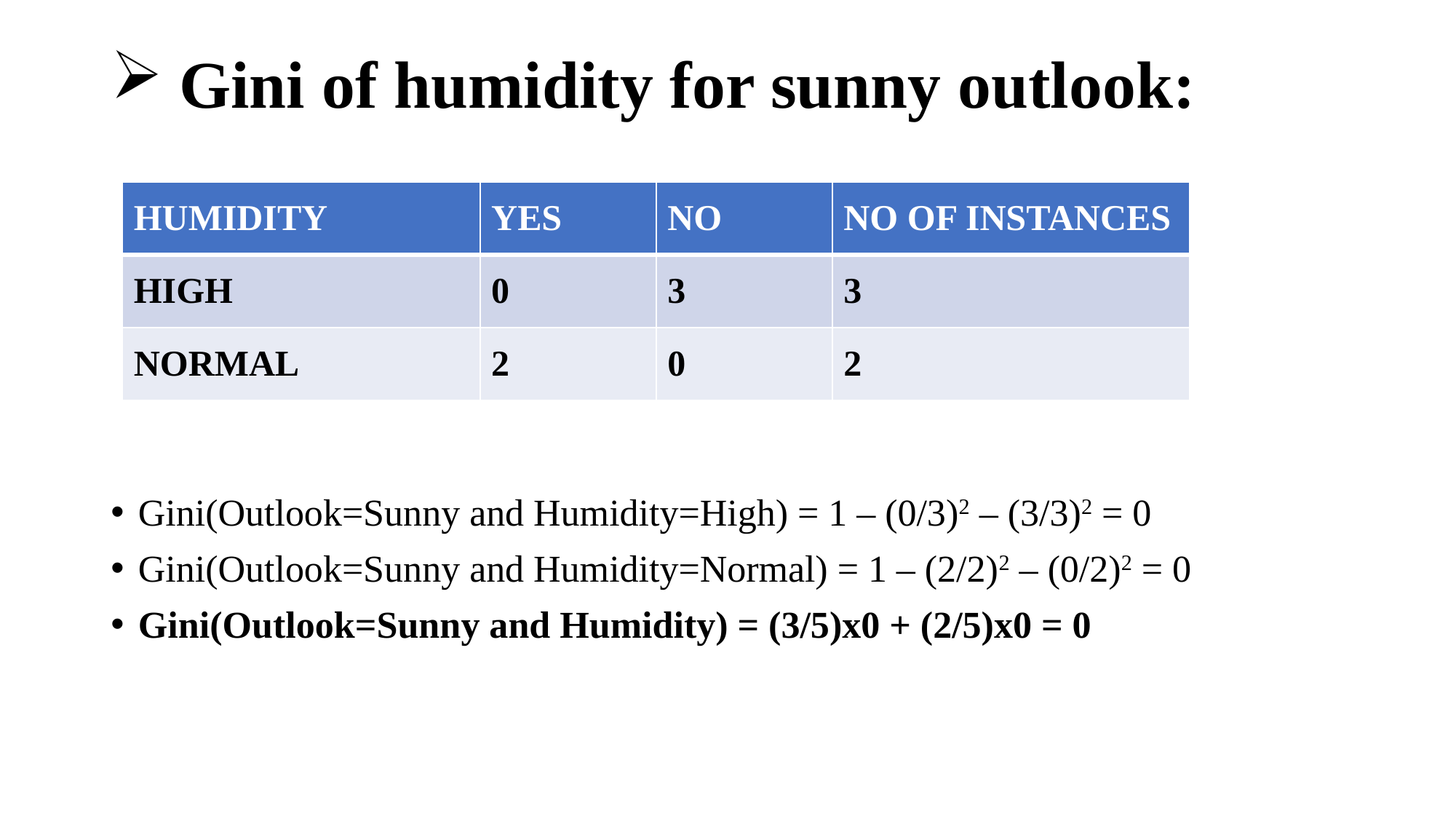

# Gini of humidity for sunny outlook:

| HUMIDITY | YES | NO | NO OF INSTANCES |
| --- | --- | --- | --- |
| HIGH | 0 | 3 | 3 |
| NORMAL | 2 | 0 | 2 |
Gini(Outlook=Sunny and Humidity=High) = 1 – (0/3)2 – (3/3)2 = 0
Gini(Outlook=Sunny and Humidity=Normal) = 1 – (2/2)2 – (0/2)2 = 0
Gini(Outlook=Sunny and Humidity) = (3/5)x0 + (2/5)x0 = 0